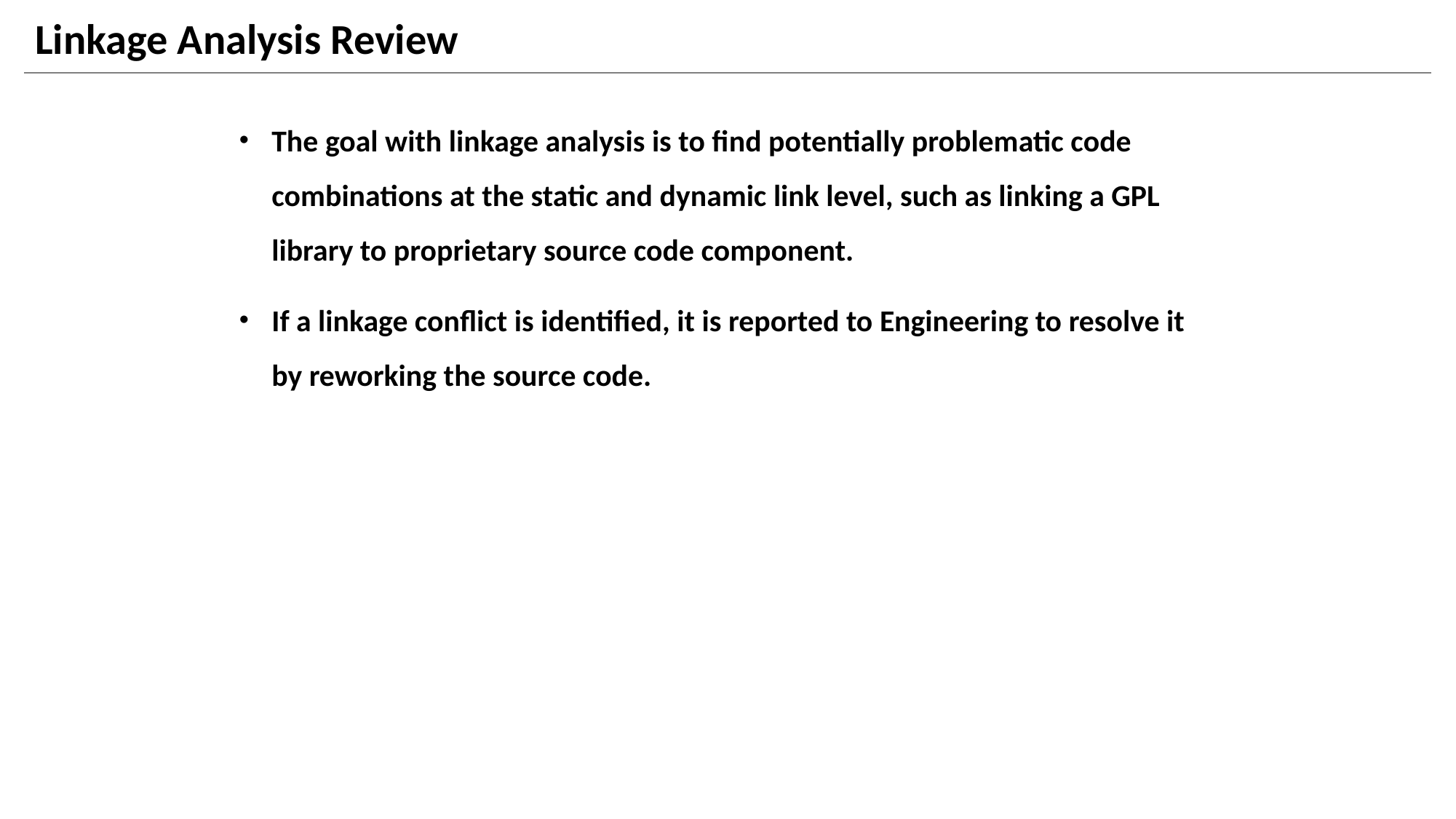

# Linkage Analysis Review
The goal with linkage analysis is to find potentially problematic code combinations at the static and dynamic link level, such as linking a GPL library to proprietary source code component.
If a linkage conflict is identified, it is reported to Engineering to resolve it by reworking the source code.